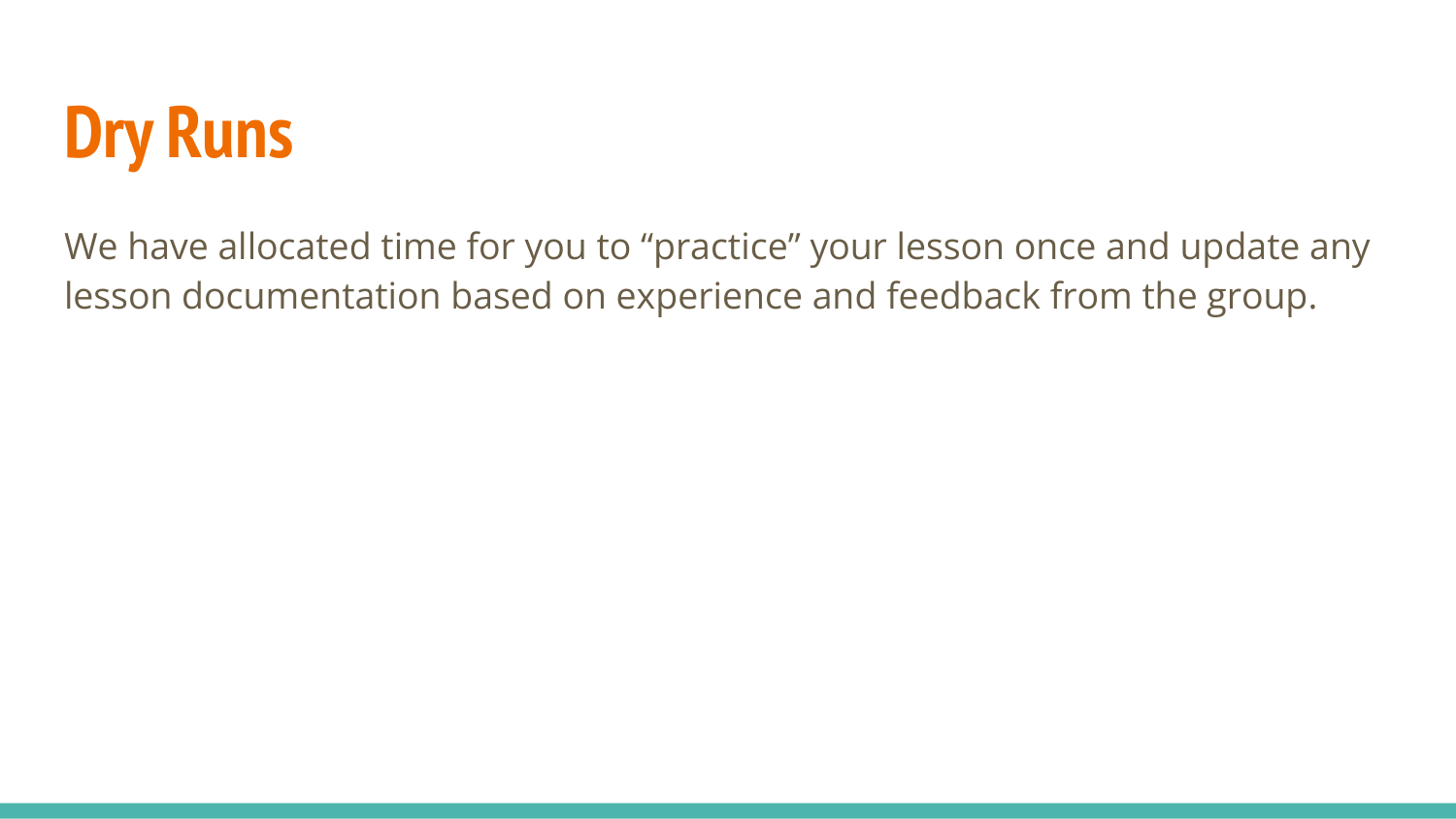

# Dry Runs
We have allocated time for you to “practice” your lesson once and update any lesson documentation based on experience and feedback from the group.